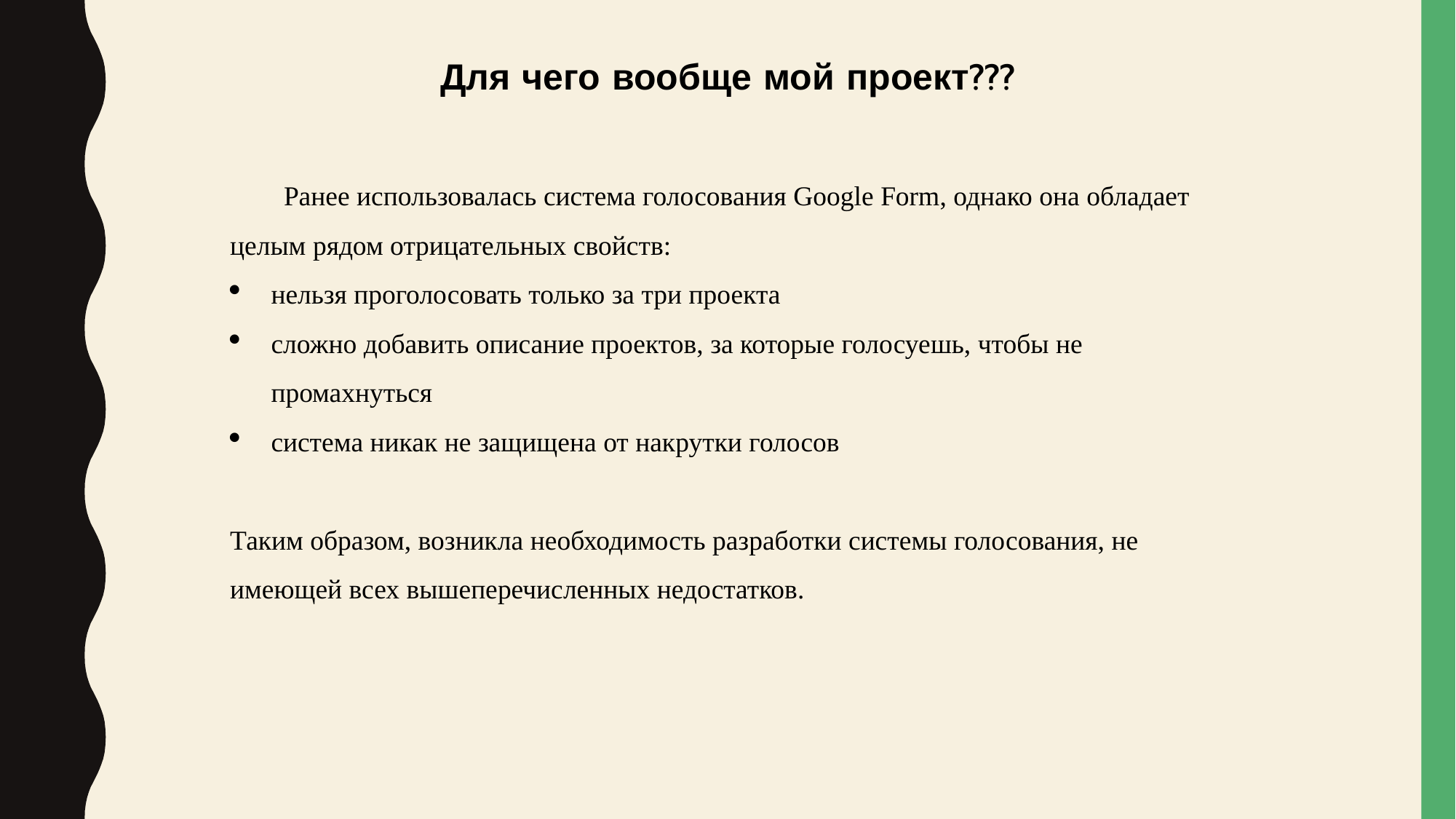

Для чего вообще мой проект???
Ранее использовалась система голосования Google Form, однако она обладает целым рядом отрицательных свойств:
нельзя проголосовать только за три проекта
сложно добавить описание проектов, за которые голосуешь, чтобы не промахнуться
система никак не защищена от накрутки голосов

Таким образом, возникла необходимость разработки системы голосования, не имеющей всех вышеперечисленных недостатков.